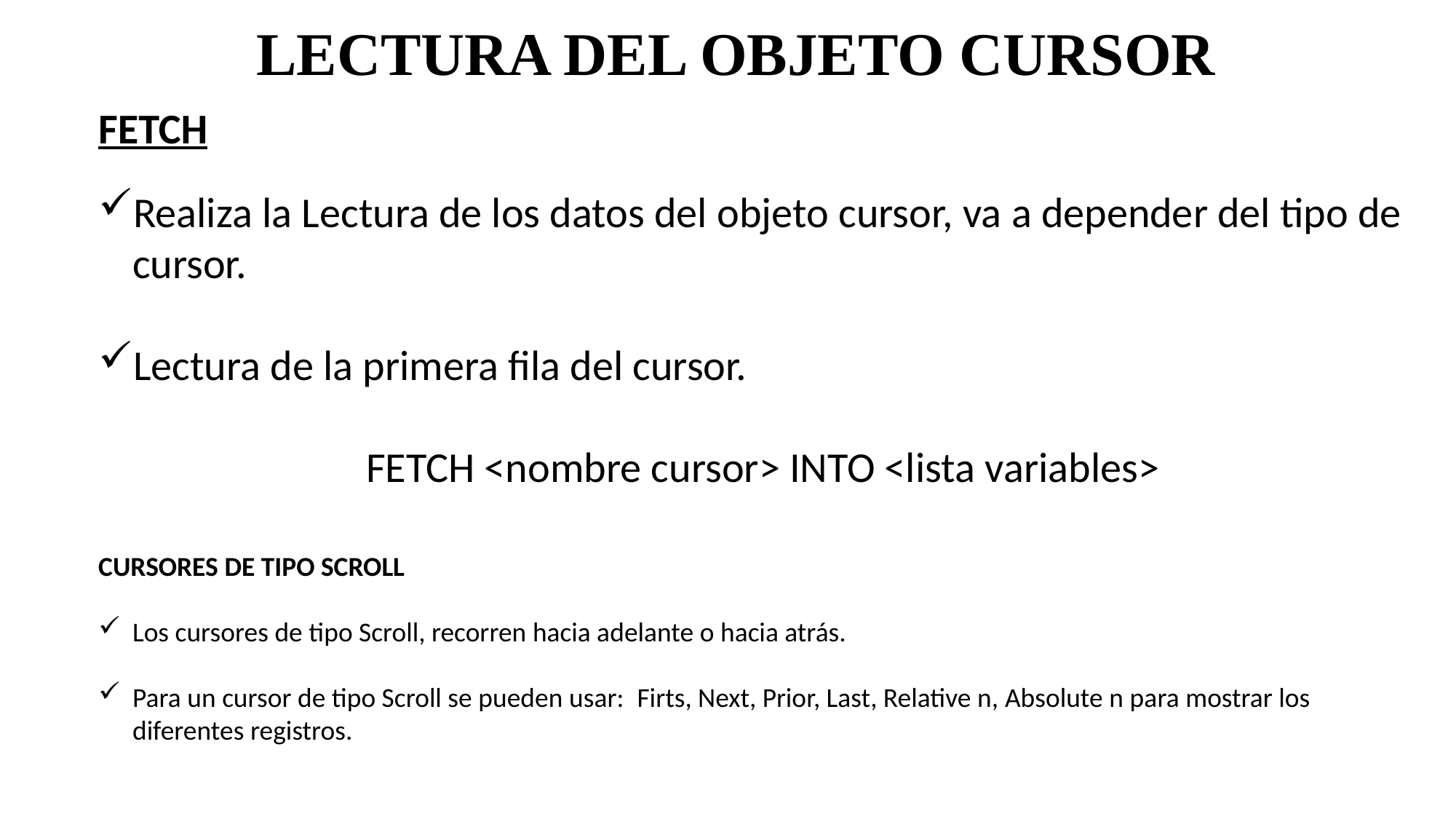

LECTURA DEL OBJETO CURSOR
FETCH

Realiza la Lectura de los datos del objeto cursor, va a depender del tipo de cursor.

Lectura de la primera fila del cursor.

FETCH <nombre cursor> INTO <lista variables>
CURSORES DE TIPO SCROLL

Los cursores de tipo Scroll, recorren hacia adelante o hacia atrás.

Para un cursor de tipo Scroll se pueden usar:  Firts, Next, Prior, Last, Relative n, Absolute n para mostrar los diferentes registros.